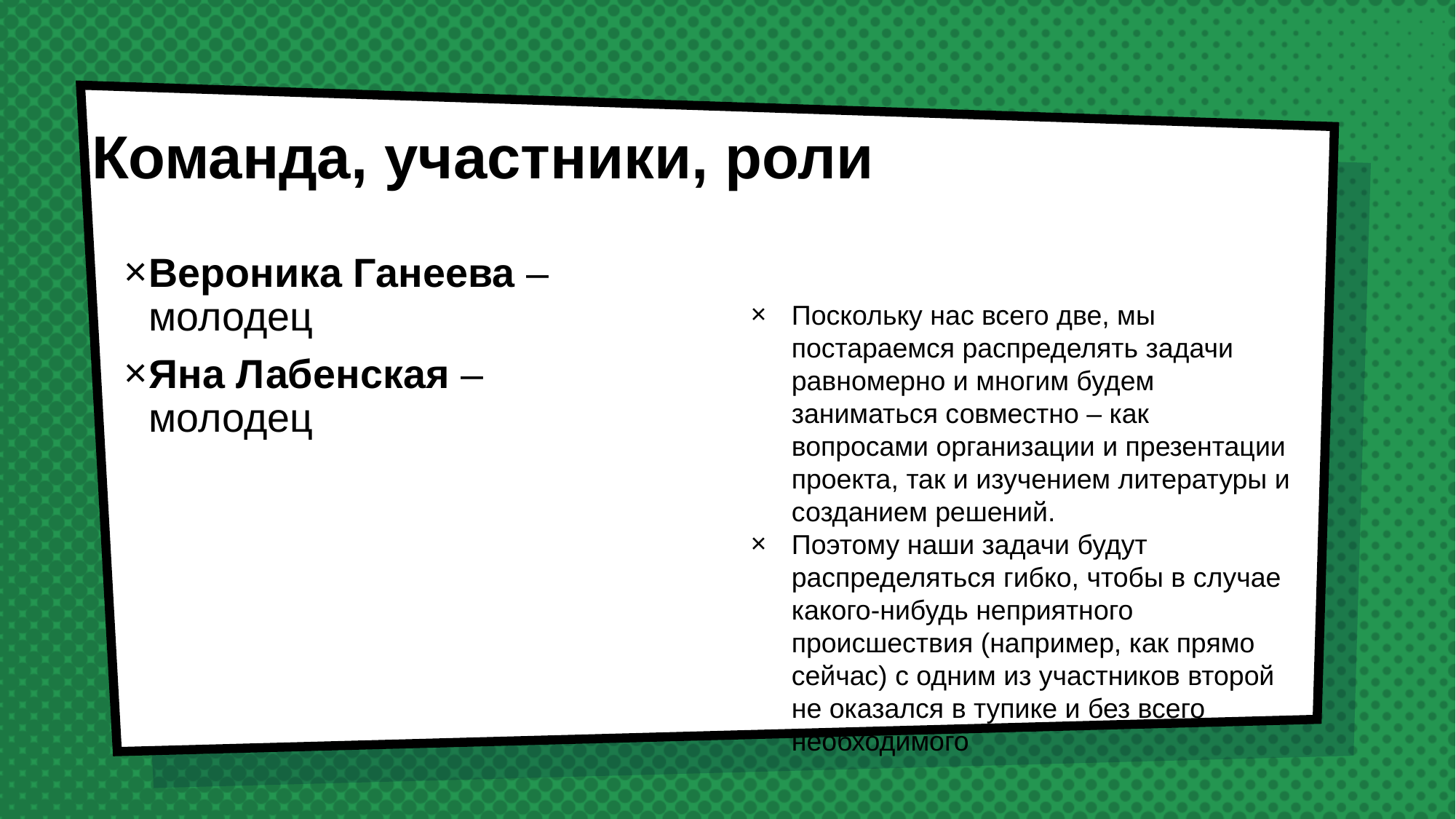

# Команда, участники, роли
Вероника Ганеева – молодец
Яна Лабенская – молодец
Поскольку нас всего две, мы постараемся распределять задачи равномерно и многим будем заниматься совместно – как вопросами организации и презентации проекта, так и изучением литературы и созданием решений.
Поэтому наши задачи будут распределяться гибко, чтобы в случае какого-нибудь неприятного происшествия (например, как прямо сейчас) с одним из участников второй не оказался в тупике и без всего необходимого